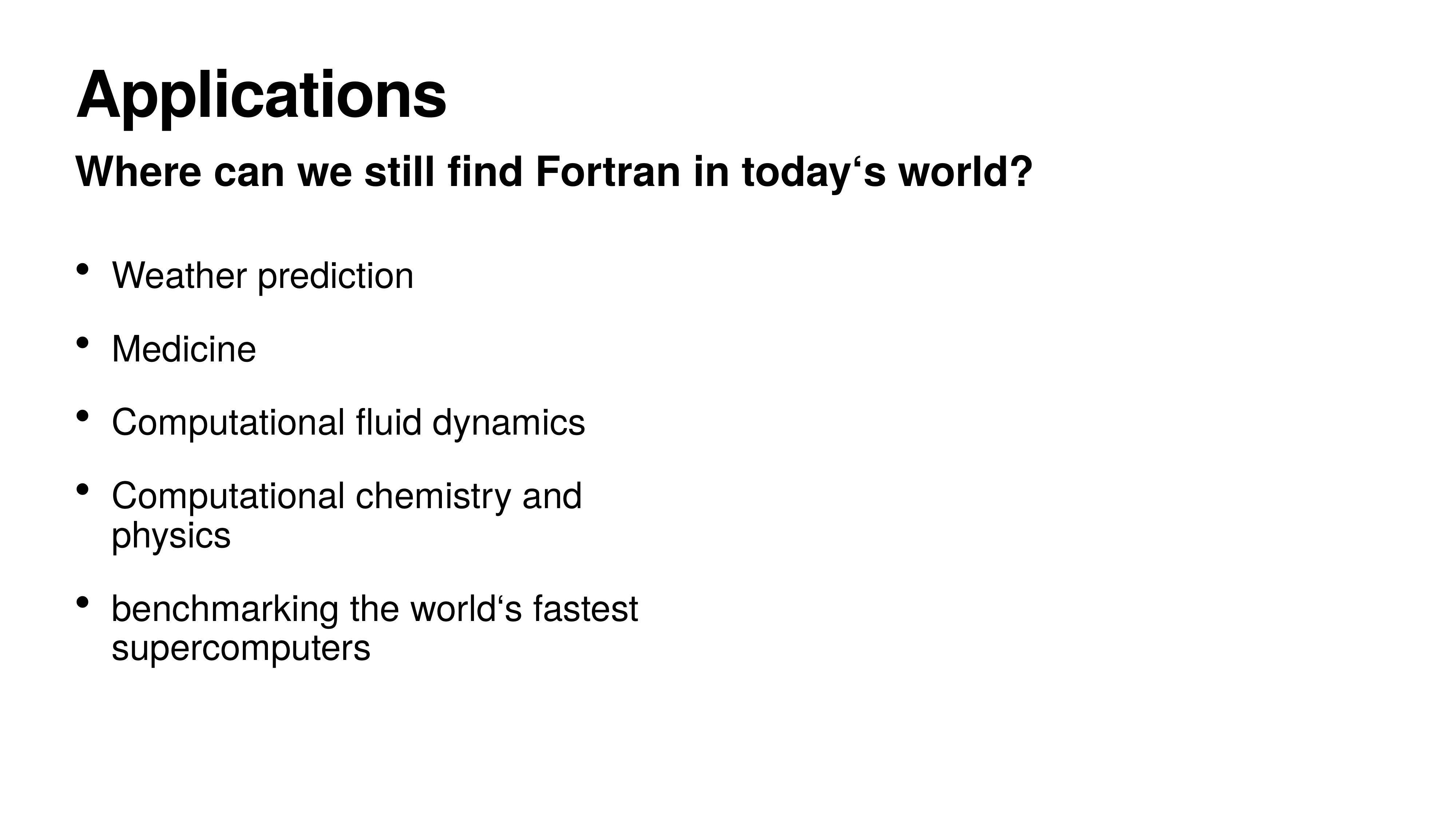

# Applications
Where can we still find Fortran in today‘s world?
Weather prediction
Medicine
Computational fluid dynamics
Computational chemistry and physics
benchmarking the world‘s fastest supercomputers